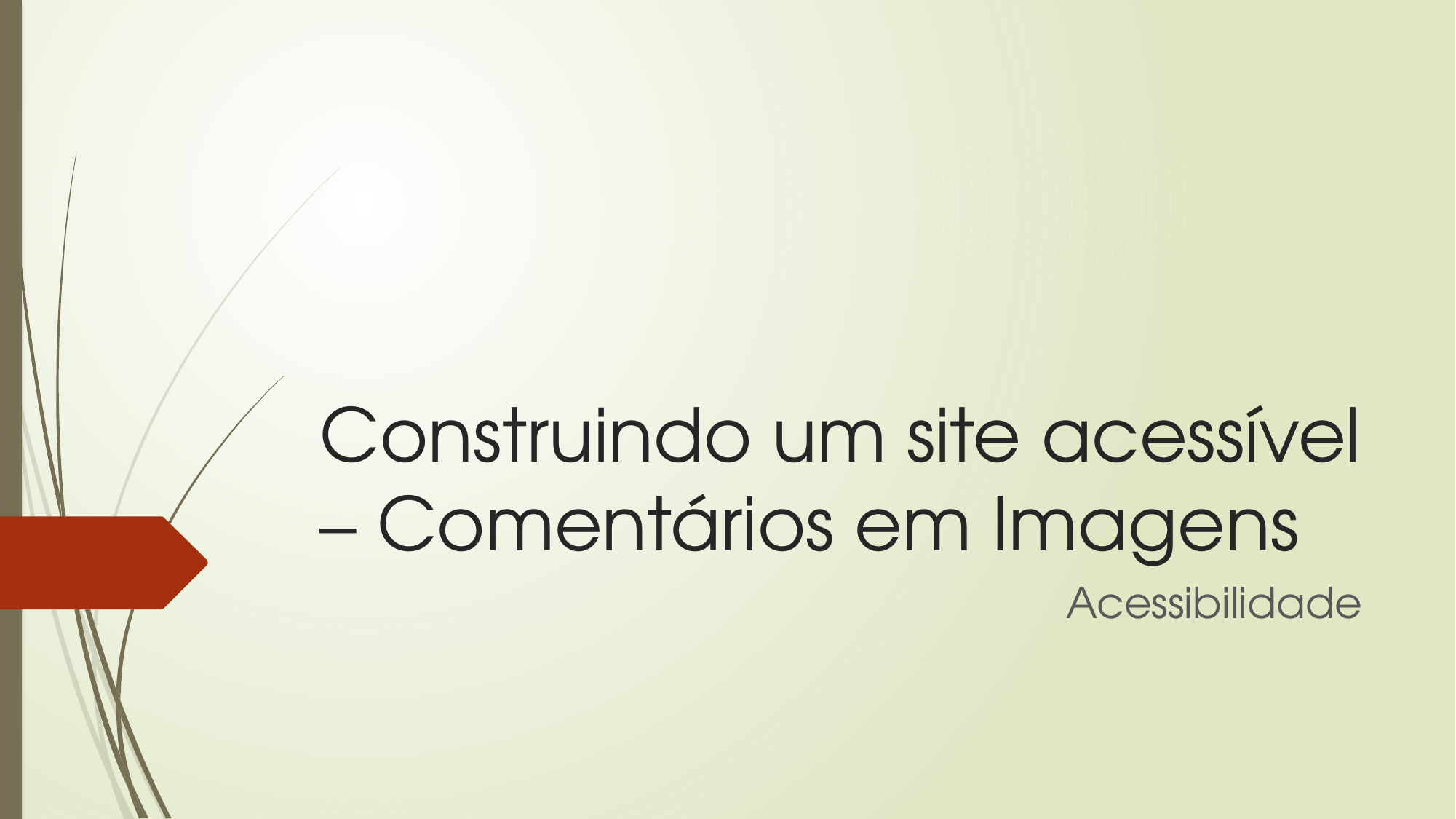

# Construindo um site acessível – Comentários em Imagens
Acessibilidade